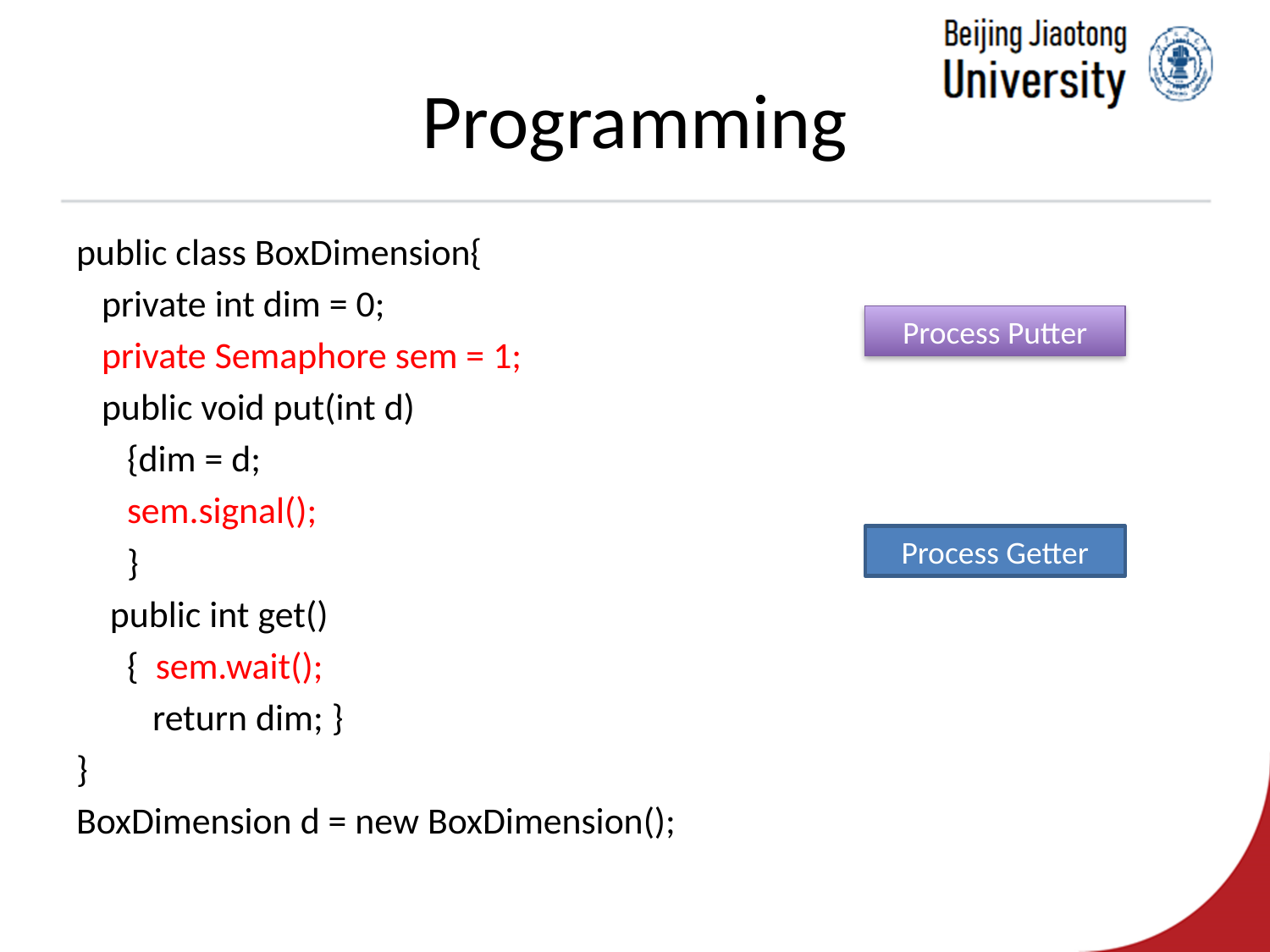

# Programming
public class BoxDimension{
   private int dim = 0;
   private Semaphore sem = 1;
   public void put(int d)
      {dim = d;
      sem.signal();
      }
    public int get()
      {  sem.wait();
         return dim; }
}
BoxDimension d = new BoxDimension();

Process Putter
Process Getter